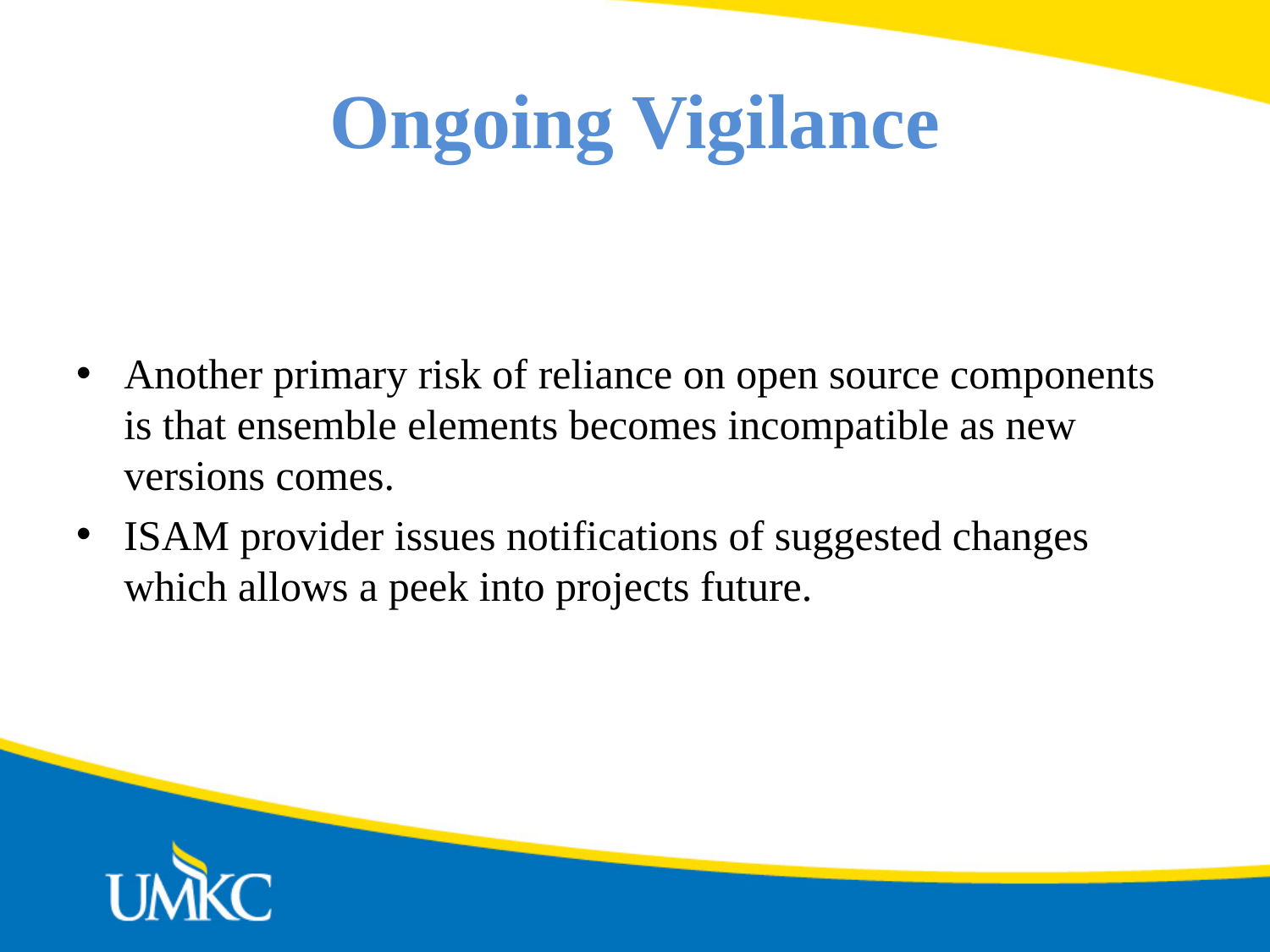

# Ongoing Vigilance

Another primary risk of reliance on open source components is that ensemble elements becomes incompatible as new versions comes.
ISAM provider issues notifications of suggested changes  which allows a peek into projects future.